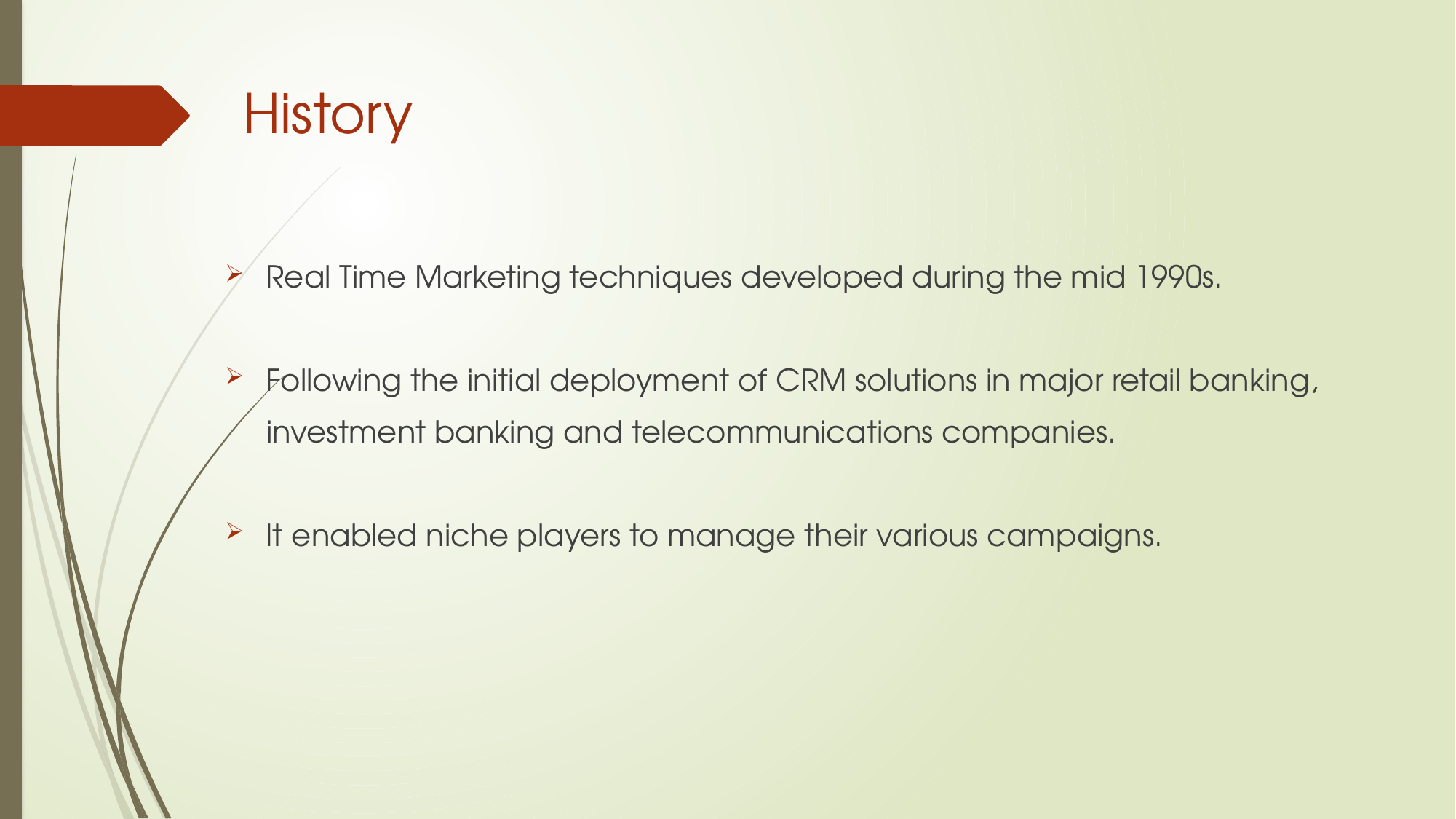

History

Real Time Marketing techniques developed during the mid 1990s.

Following the initial deployment of CRM solutions in major retail banking,
     investment banking and telecommunications companies.

It enabled niche players to manage their various campaigns.